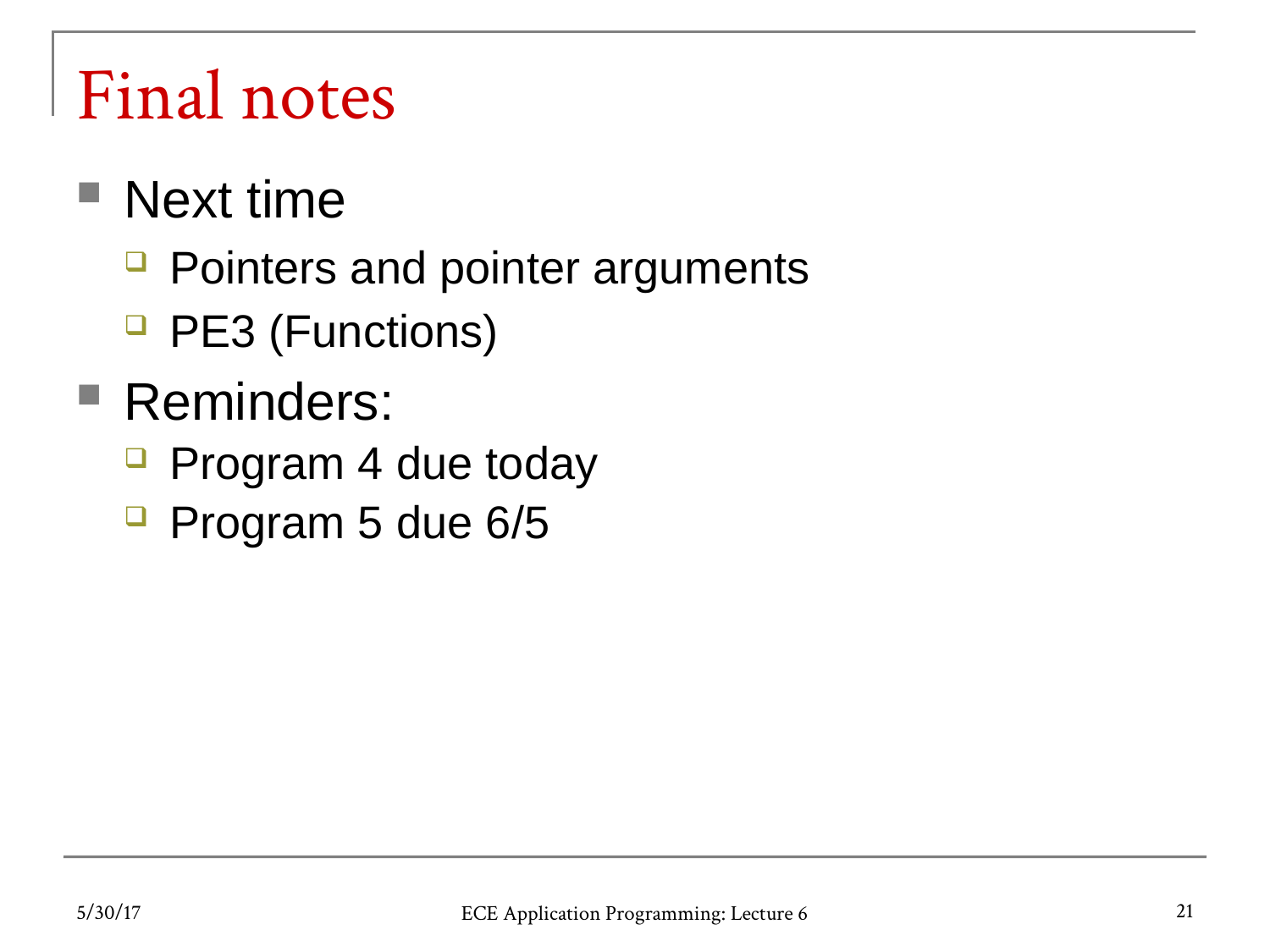

# Final notes
Next time
Pointers and pointer arguments
PE3 (Functions)
Reminders:
Program 4 due today
Program 5 due 6/5

5/30/17
21
ECE Application Programming: Lecture 6